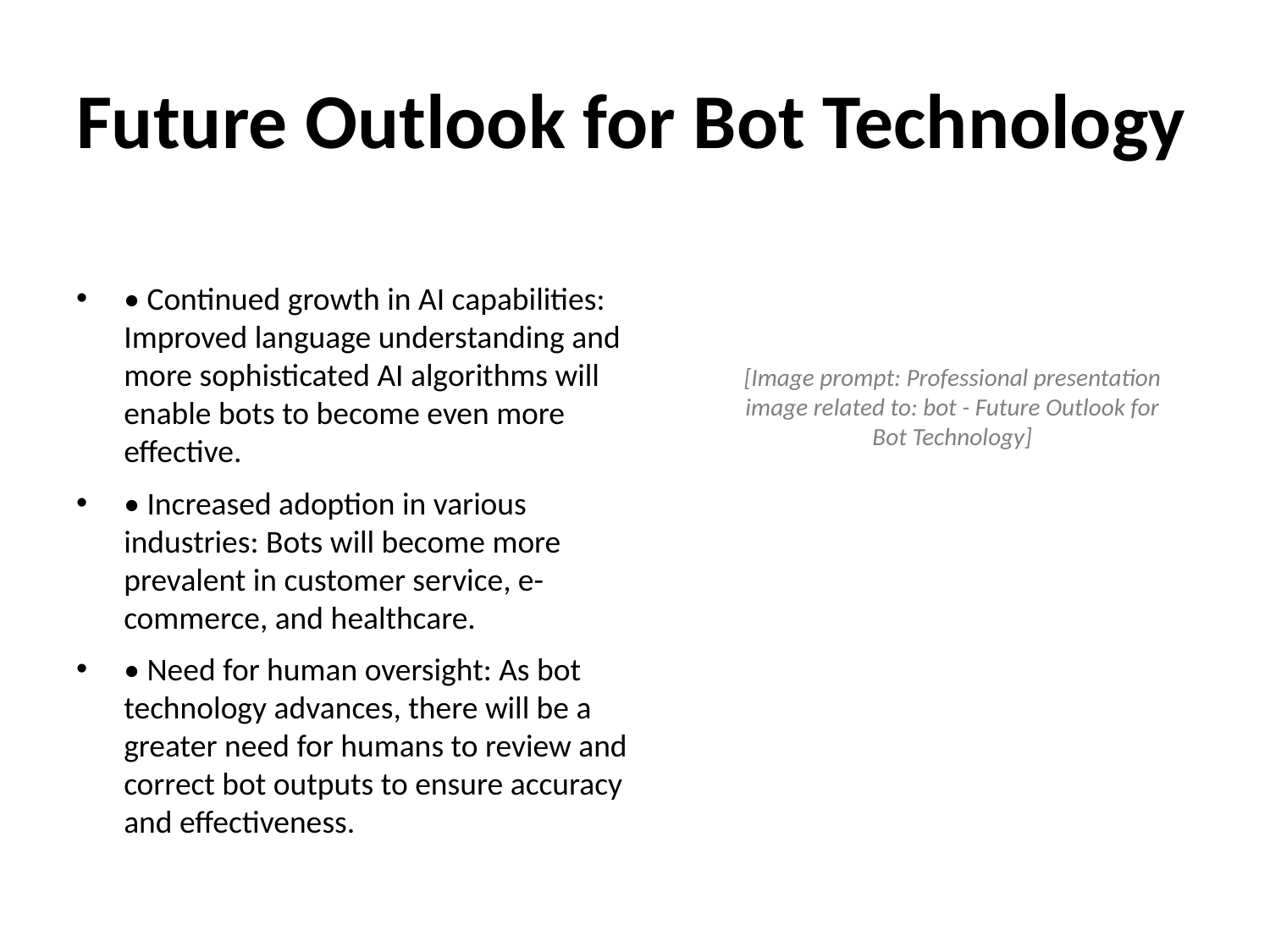

# Future Outlook for Bot Technology

• Continued growth in AI capabilities: Improved language understanding and more sophisticated AI algorithms will enable bots to become even more effective.
• Increased adoption in various industries: Bots will become more prevalent in customer service, e-commerce, and healthcare.
• Need for human oversight: As bot technology advances, there will be a greater need for humans to review and correct bot outputs to ensure accuracy and effectiveness.

[Image prompt: Professional presentation image related to: bot - Future Outlook for Bot Technology]